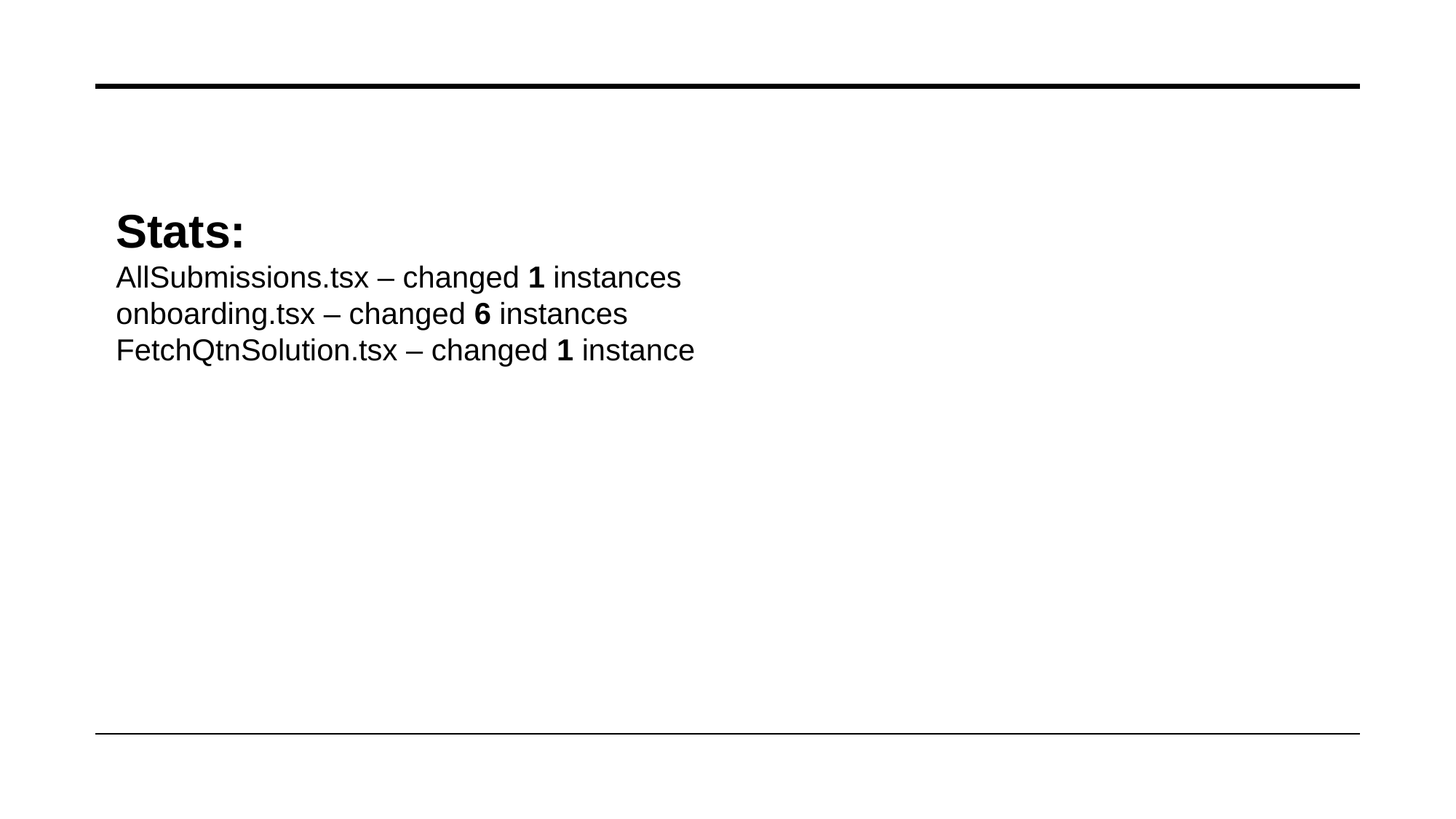

Stats:
AllSubmissions.tsx – changed 1 instances
onboarding.tsx – changed 6 instances
FetchQtnSolution.tsx – changed 1 instance